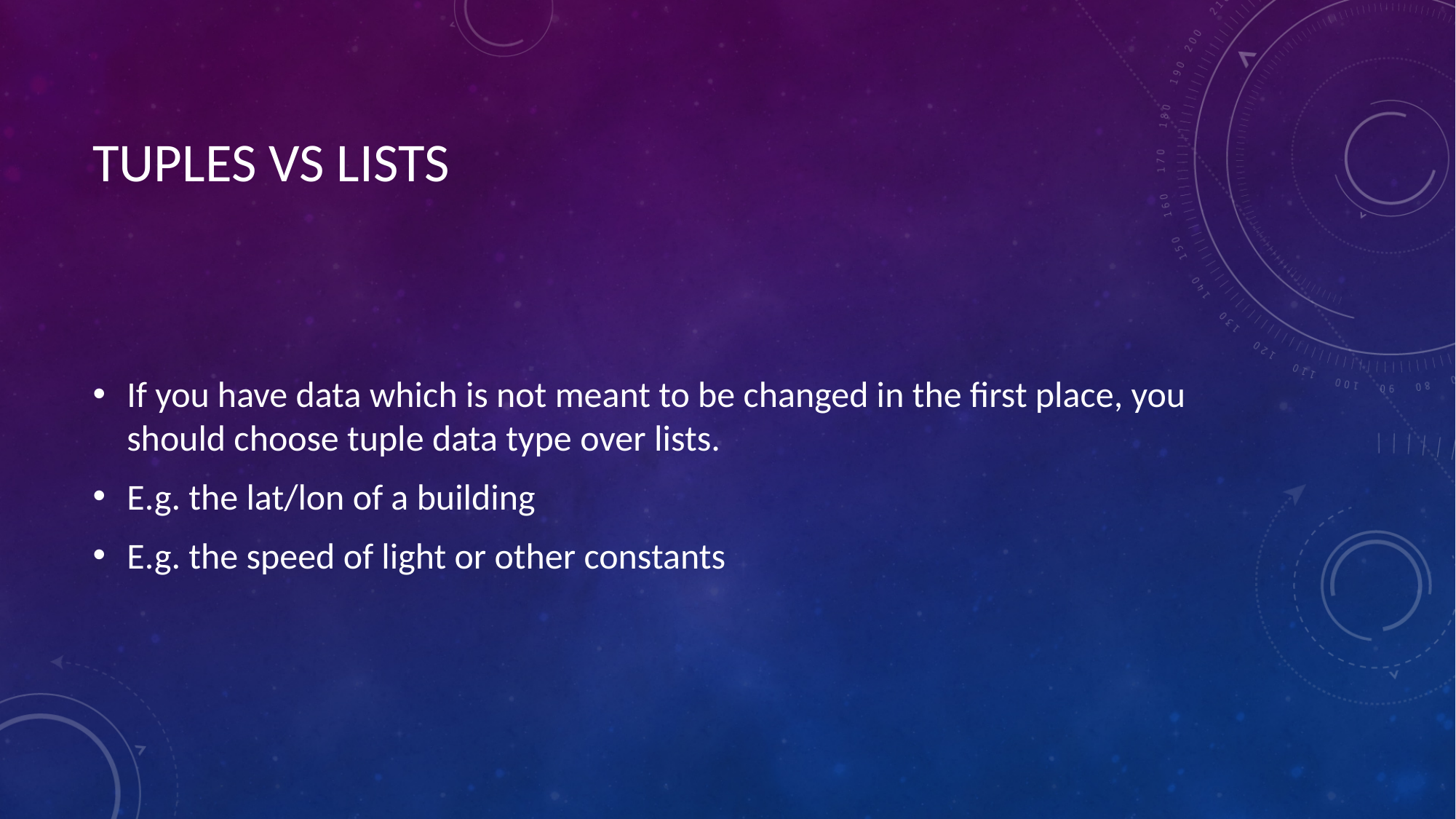

# Tuples vs lists
If you have data which is not meant to be changed in the first place, you should choose tuple data type over lists.
E.g. the lat/lon of a building
E.g. the speed of light or other constants